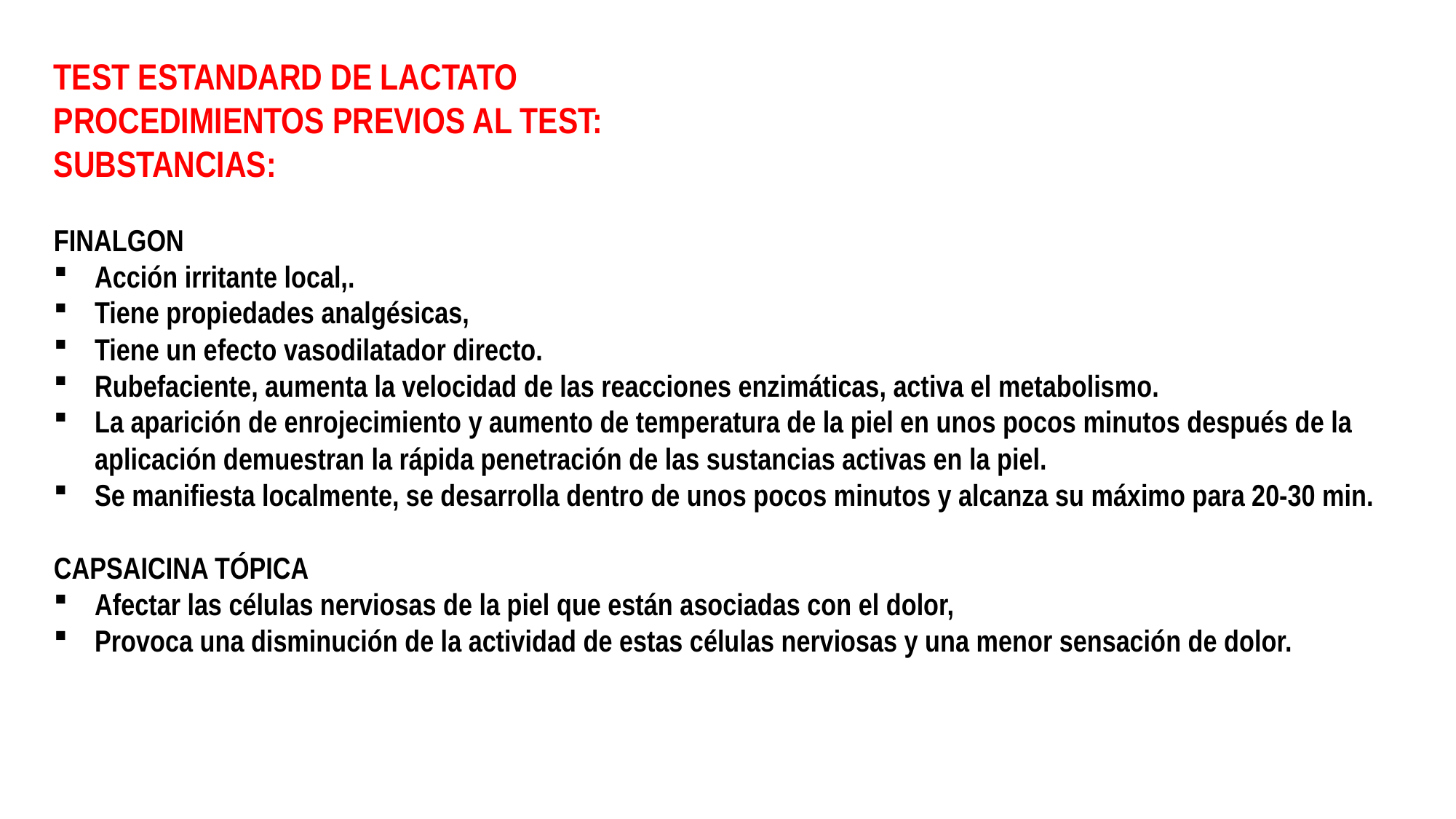

TEST ESTANDARD DE LACTATO
PROCEDIMIENTOS PREVIOS AL TEST:
SUBSTANCIAS:

FINALGON
Acción irritante local,.
Tiene propiedades analgésicas,
Tiene un efecto vasodilatador directo.
Rubefaciente, aumenta la velocidad de las reacciones enzimáticas, activa el metabolismo.
La aparición de enrojecimiento y aumento de temperatura de la piel en unos pocos minutos después de la aplicación demuestran la rápida penetración de las sustancias activas en la piel.
Se manifiesta localmente, se desarrolla dentro de unos pocos minutos y alcanza su máximo para 20-30 min.

CAPSAICINA TÓPICA
Afectar las células nerviosas de la piel que están asociadas con el dolor,
Provoca una disminución de la actividad de estas células nerviosas y una menor sensación de dolor.